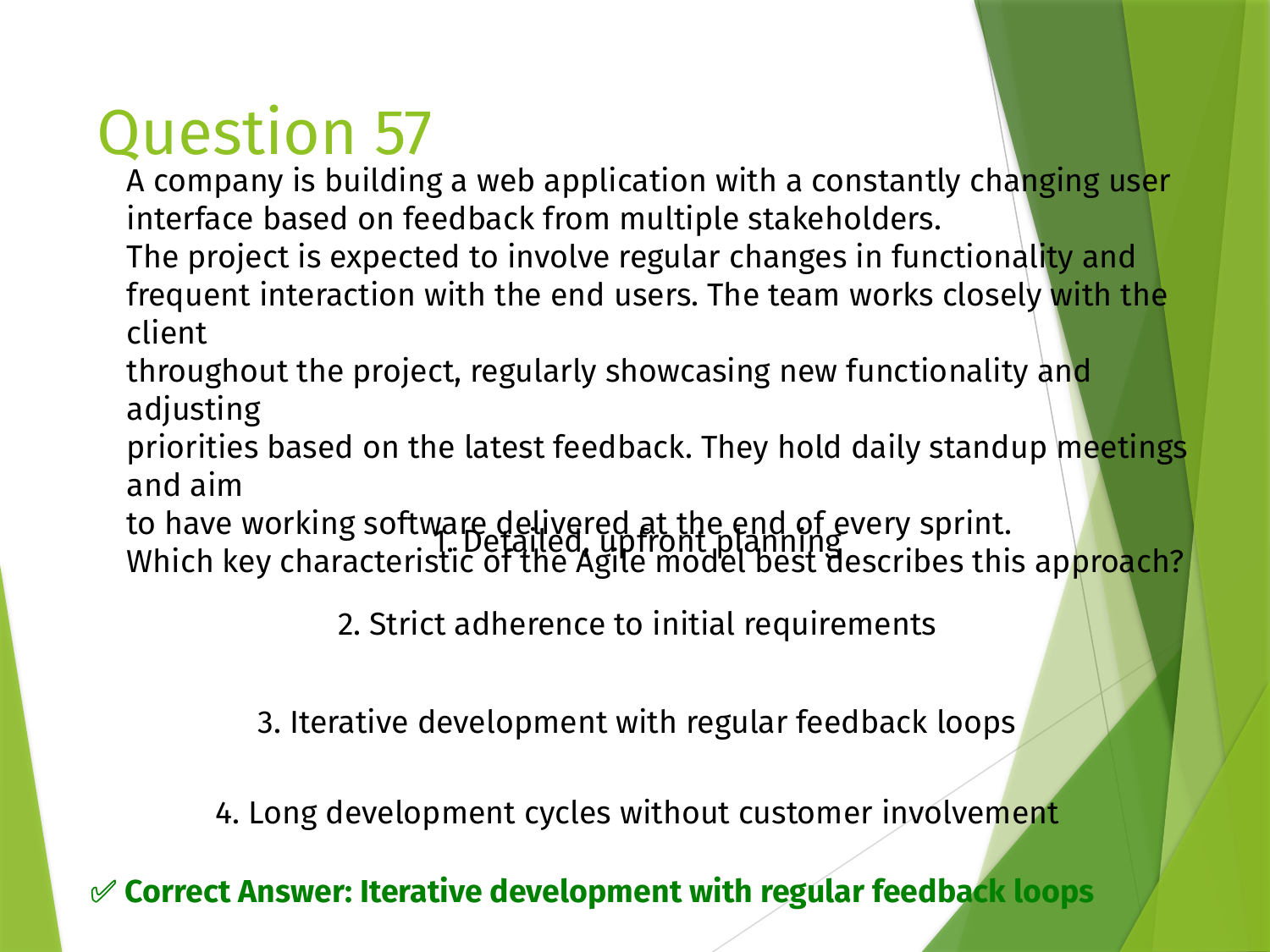

# Question 57
A company is building a web application with a constantly changing user
interface based on feedback from multiple stakeholders.
The project is expected to involve regular changes in functionality and
frequent interaction with the end users. The team works closely with the client
throughout the project, regularly showcasing new functionality and adjusting
priorities based on the latest feedback. They hold daily standup meetings and aim
to have working software delivered at the end of every sprint.
Which key characteristic of the Agile model best describes this approach?

1. Detailed, upfront planning

2. Strict adherence to initial requirements

3. Iterative development with regular feedback loops

4. Long development cycles without customer involvement

✅ Correct Answer: Iterative development with regular feedback loops